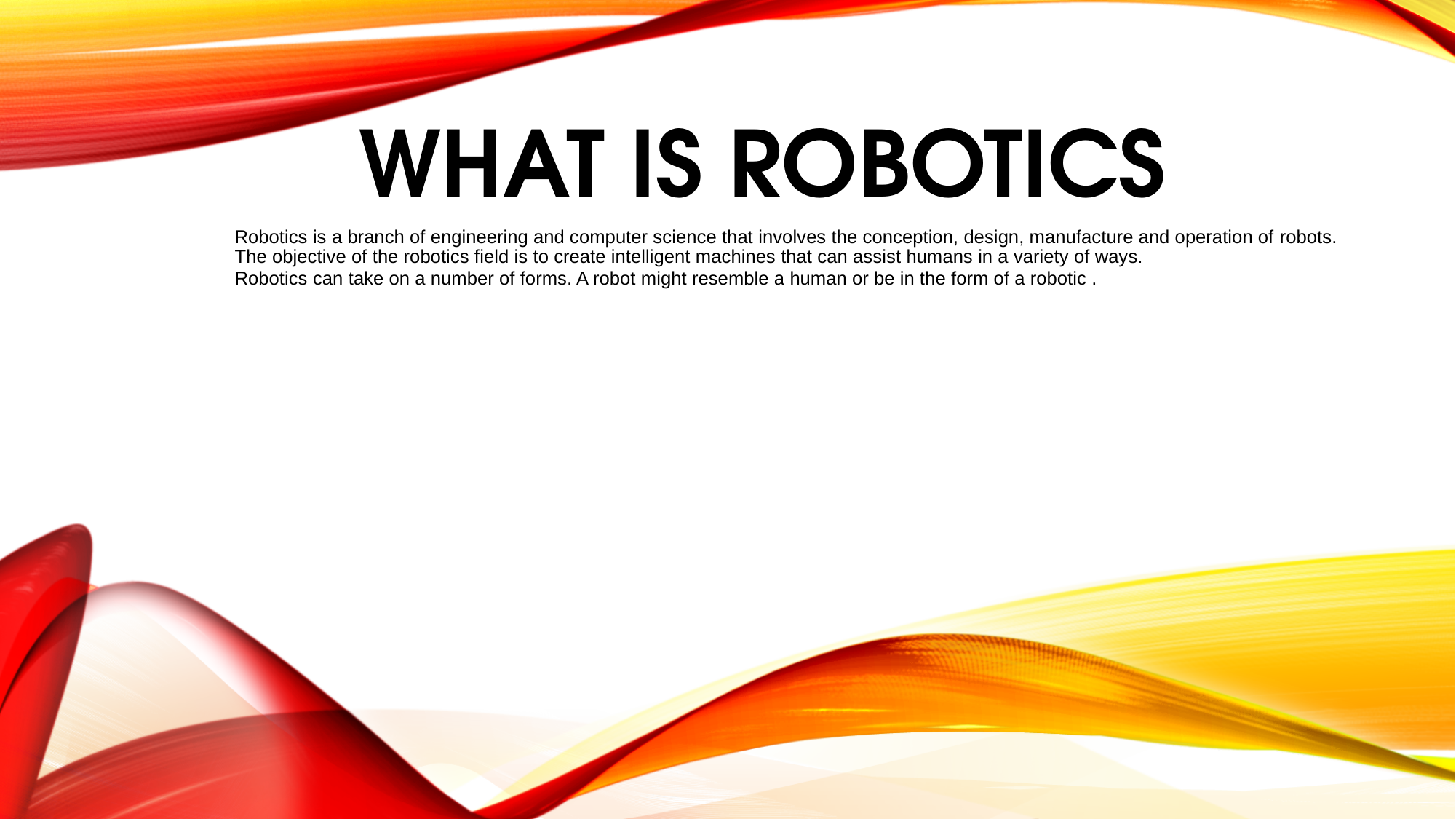

# What is robotics
Robotics is a branch of engineering and computer science that involves the conception, design, manufacture and operation of robots. The objective of the robotics field is to create intelligent machines that can assist humans in a variety of ways.
Robotics can take on a number of forms. A robot might resemble a human or be in the form of a robotic .